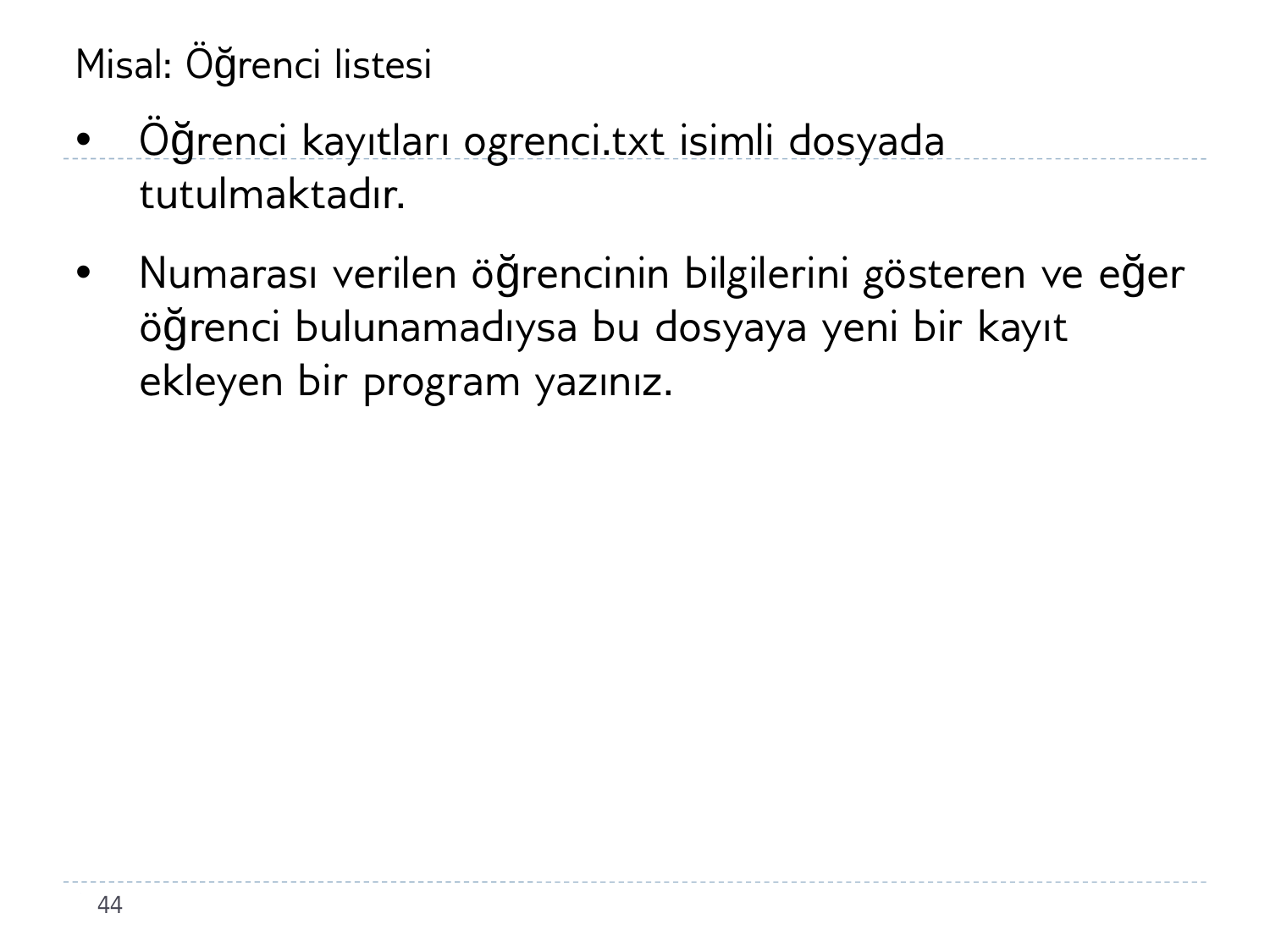

# Misal: Öğrenci listesi
Öğrenci kayıtları ogrenci.txt isimli dosyada tutulmaktadır.
Numarası verilen öğrencinin bilgilerini gösteren ve eğer öğrenci bulunamadıysa bu dosyaya yeni bir kayıt ekleyen bir program yazınız.
44